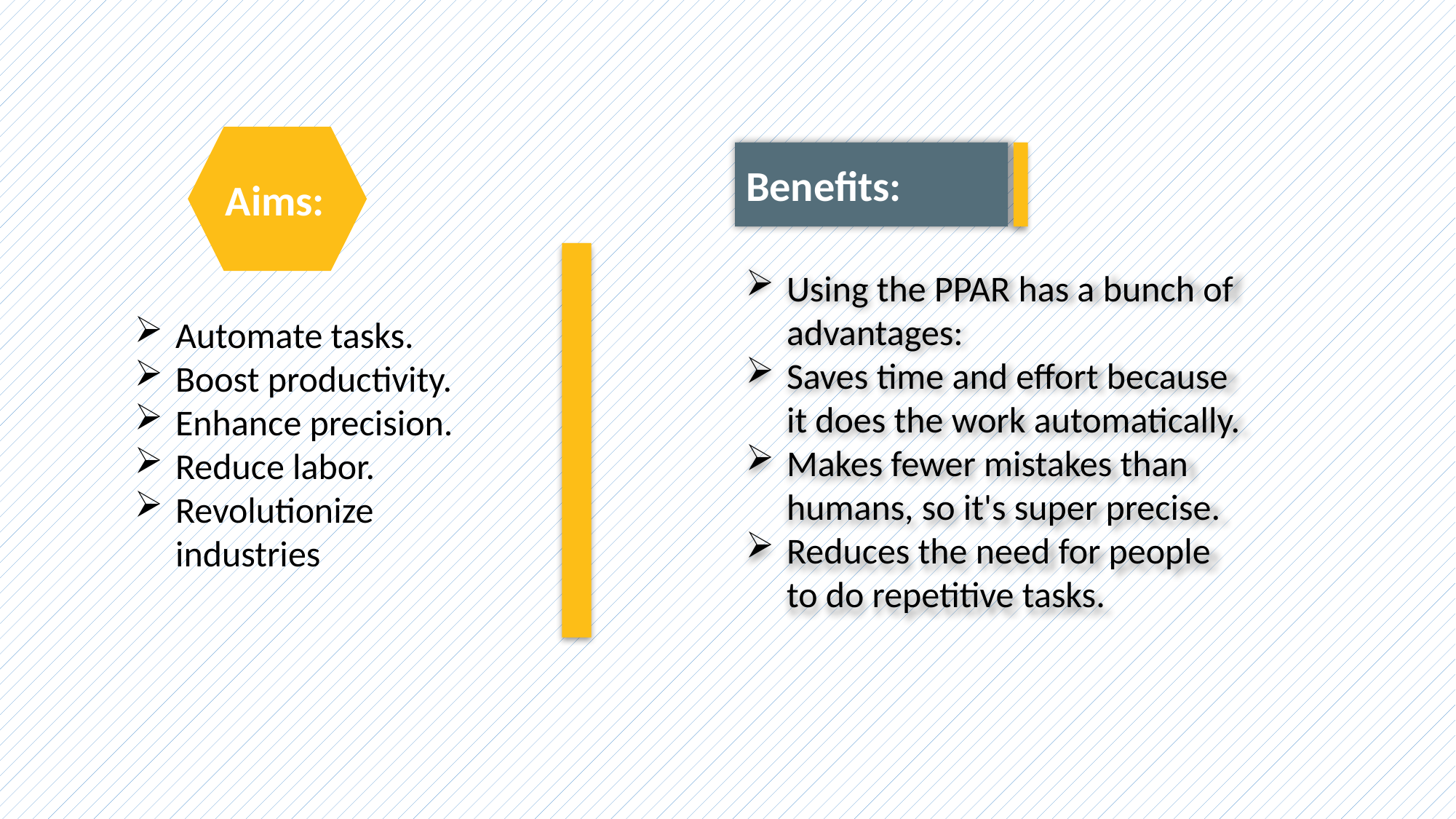

Aims:
Benefits:

Automate tasks.
Boost productivity.
Enhance precision.
Reduce labor.
Revolutionize industries

Using the PPAR has a bunch of advantages:
Saves time and effort because it does the work automatically.
Makes fewer mistakes than humans, so it's super precise.
Reduces the need for people to do repetitive tasks.